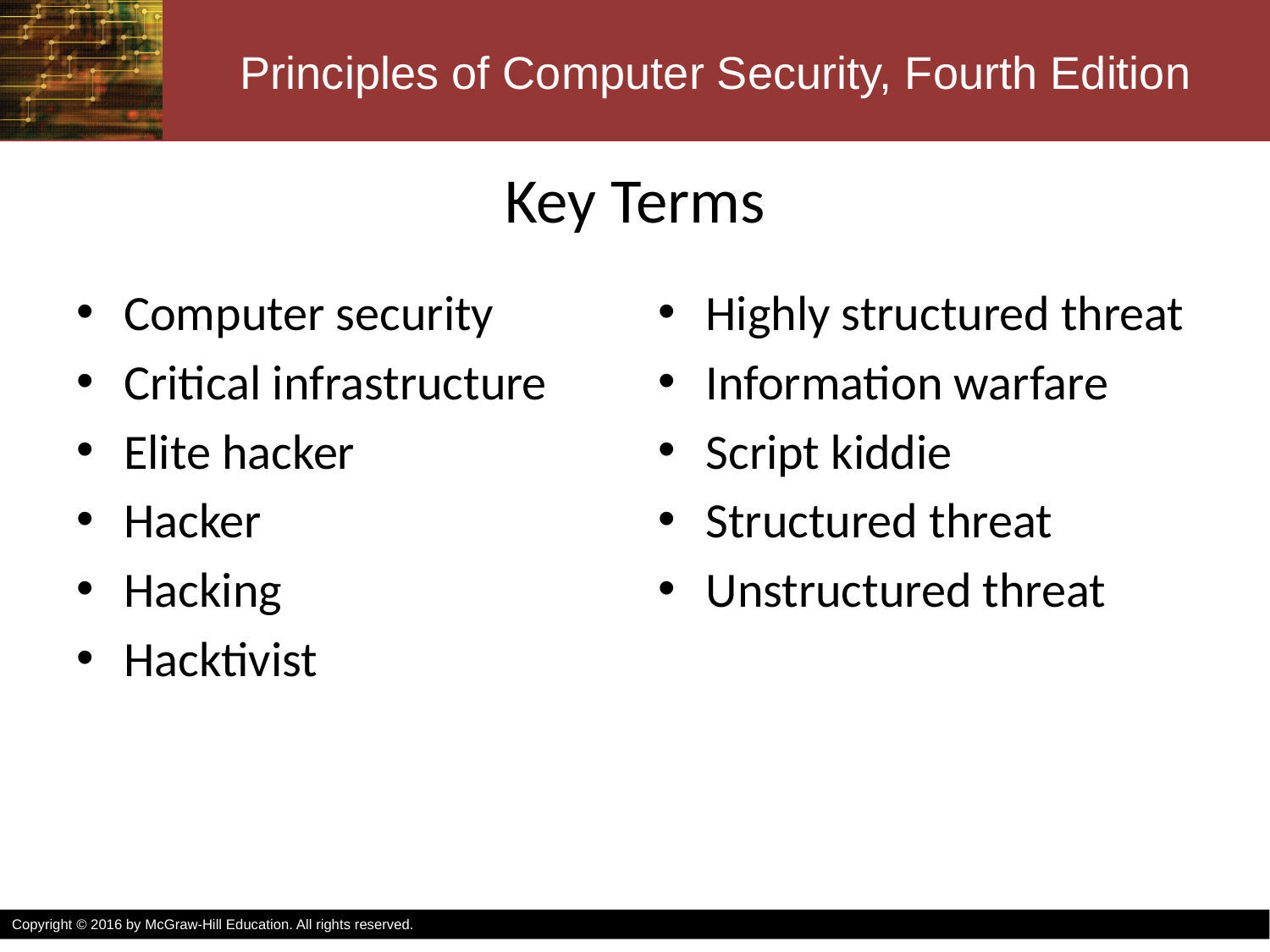

# Key Terms
Computer security
Critical infrastructure
Elite hacker
Hacker
Hacking
Hacktivist
Highly structured threat
Information warfare
Script kiddie
Structured threat
Unstructured threat